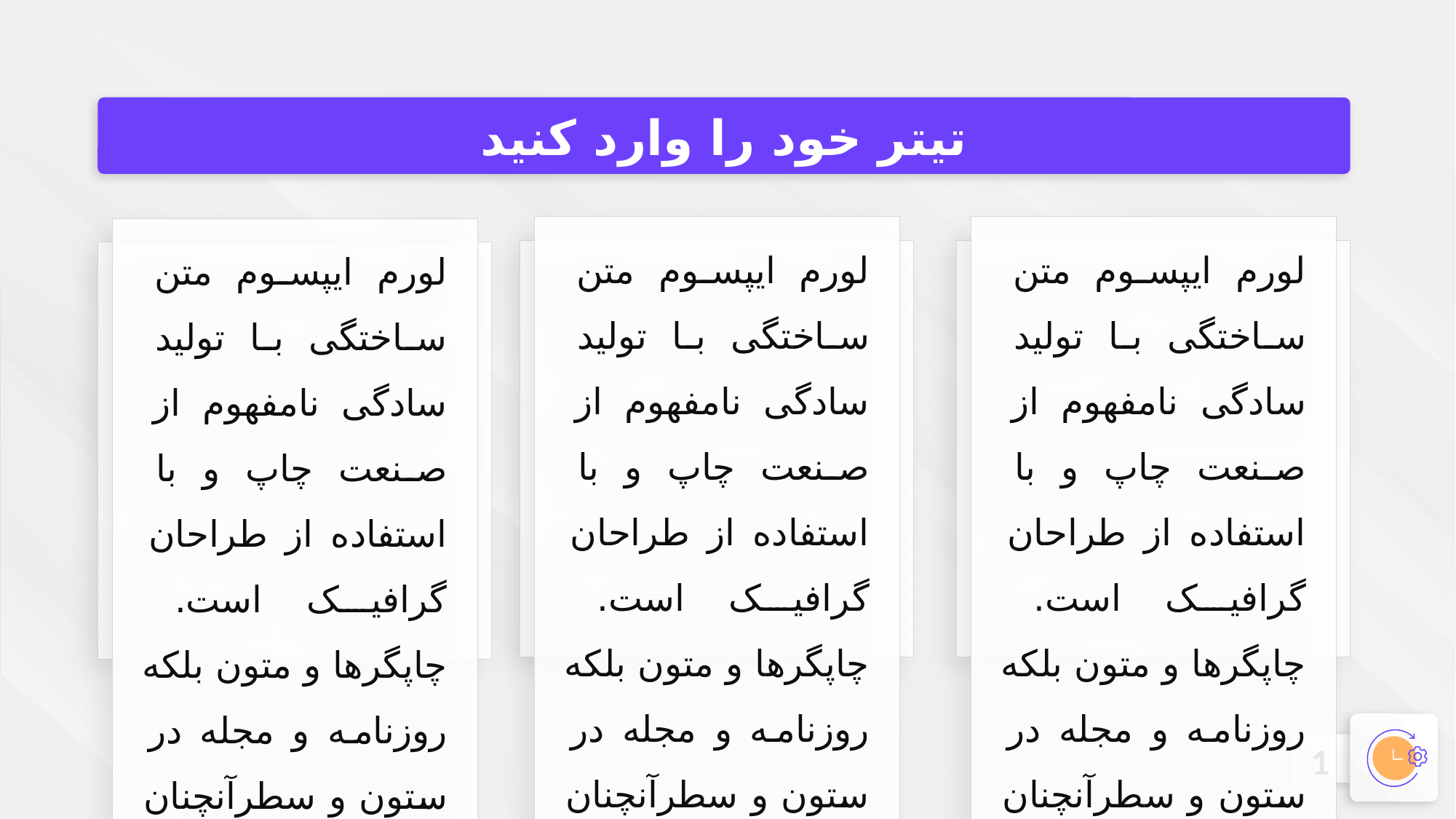

تیتر خود را وارد کنید
لورم ایپسوم متن ساختگی با تولید سادگی نامفهوم از صنعت چاپ و با استفاده از طراحان گرافیک است. چاپگرها و متون بلکه روزنامه و مجله در ستون و سطرآنچنان که لازم است

لورم ایپسوم متن ساختگی با تولید سادگی نامفهوم از صنعت چاپ و با استفاده از طراحان گرافیک است. چاپگرها و متون بلکه روزنامه و مجله در ستون و سطرآنچنان که لازم است

لورم ایپسوم متن ساختگی با تولید سادگی نامفهوم از صنعت چاپ و با استفاده از طراحان گرافیک است. چاپگرها و متون بلکه روزنامه و مجله در ستون و سطرآنچنان که لازم است

1